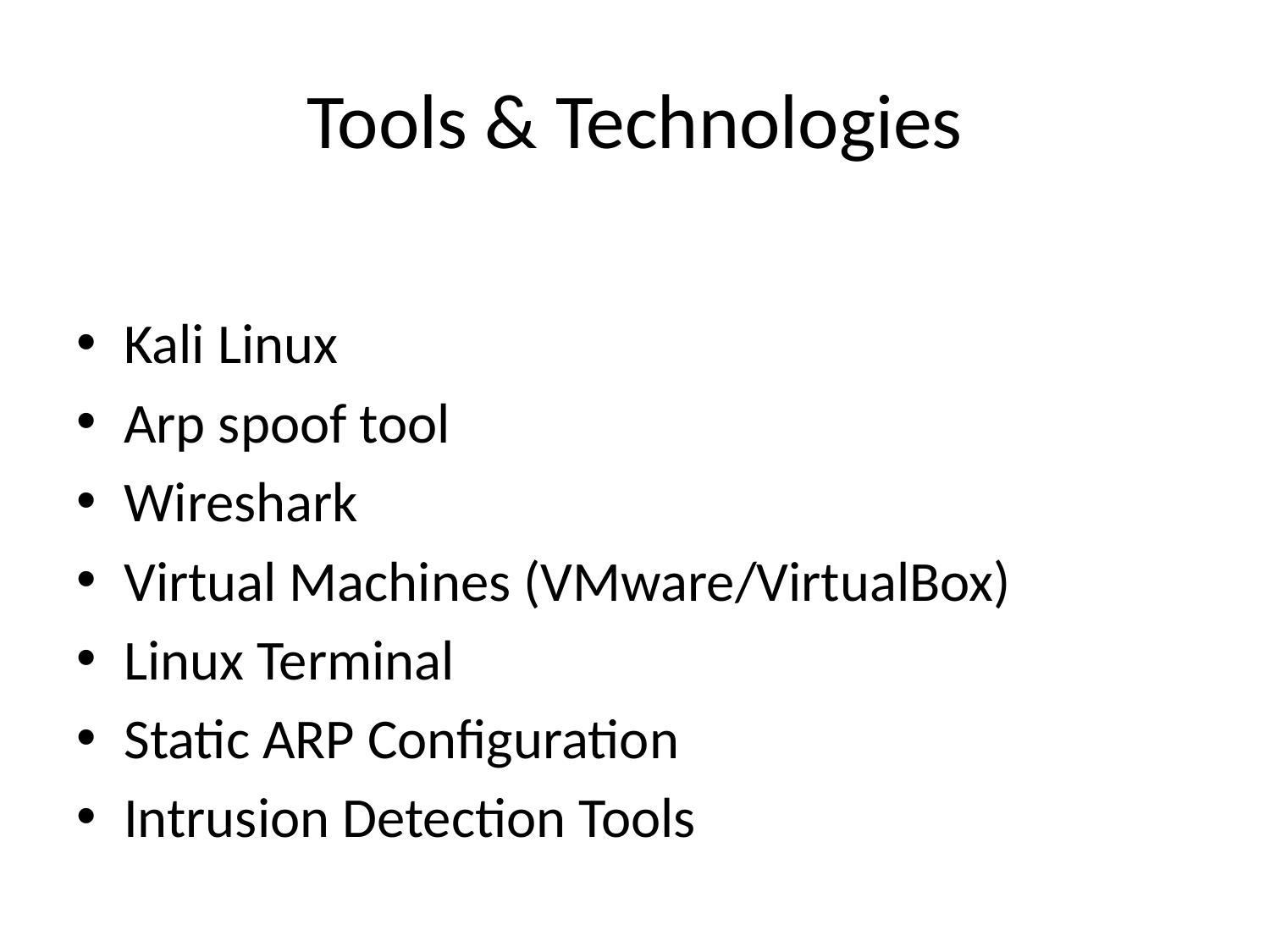

# Tools & Technologies

Kali Linux
Arp spoof tool
Wireshark
Virtual Machines (VMware/VirtualBox)
Linux Terminal
Static ARP Configuration
Intrusion Detection Tools